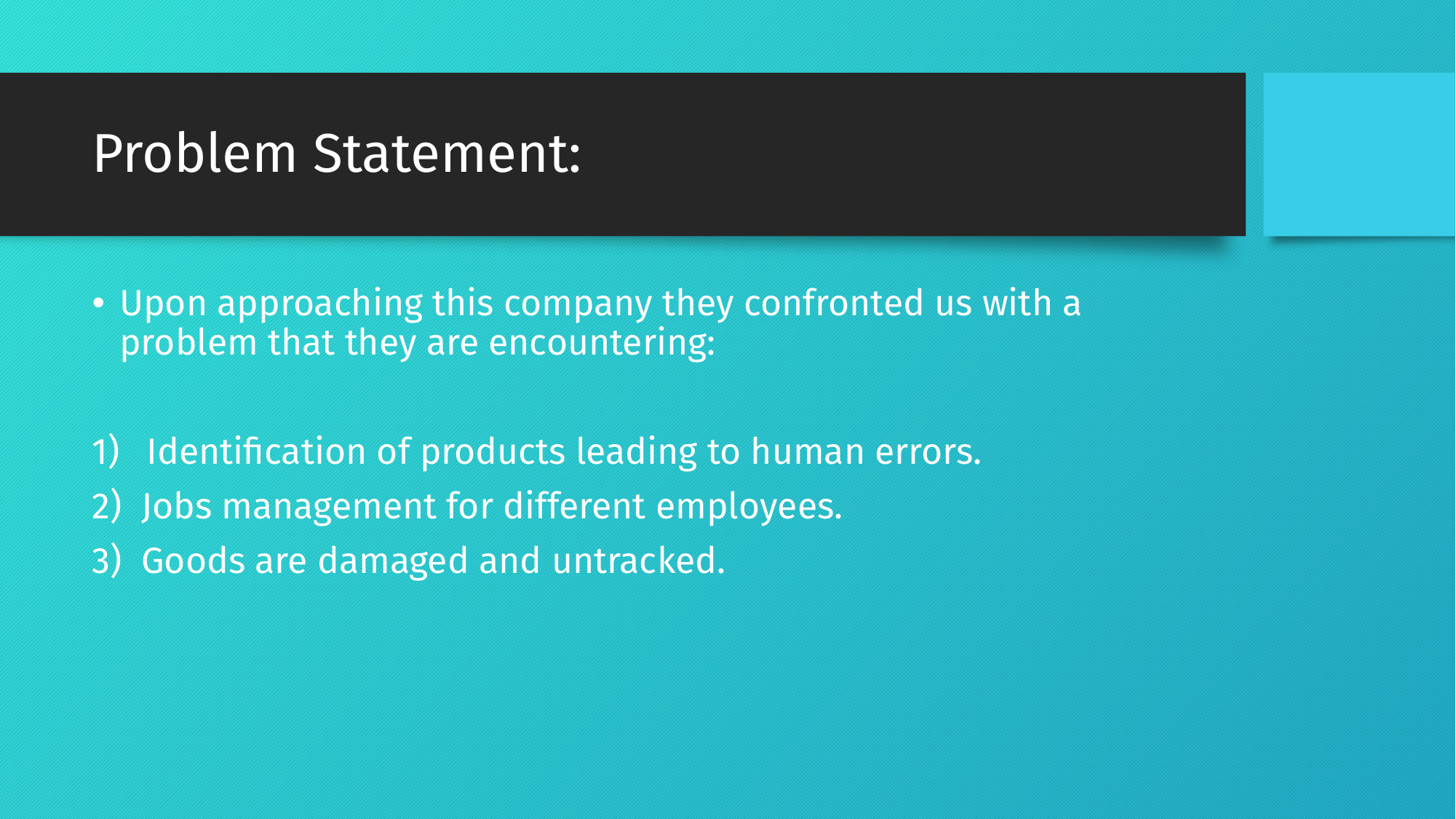

# Problem Statement:
Upon approaching this company they confronted us with a problem that they are encountering:

Identification of products leading to human errors.
2)  Jobs management for different employees.
3)  Goods are damaged and untracked.